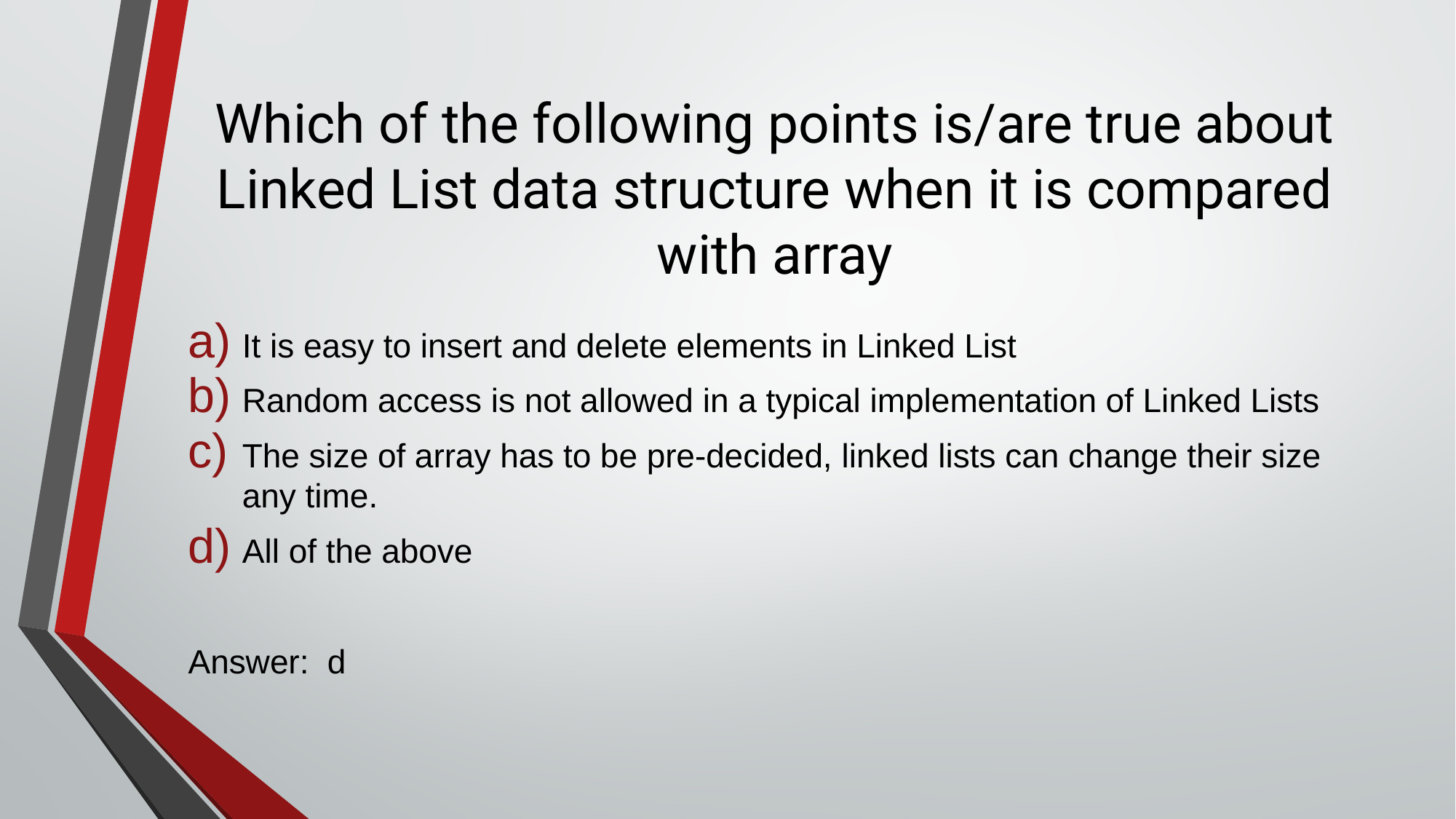

# Which of the following points is/are true about Linked List data structure when it is compared with array
It is easy to insert and delete elements in Linked List
Random access is not allowed in a typical implementation of Linked Lists
The size of array has to be pre-decided, linked lists can change their size any time.
All of the above

Answer:  d